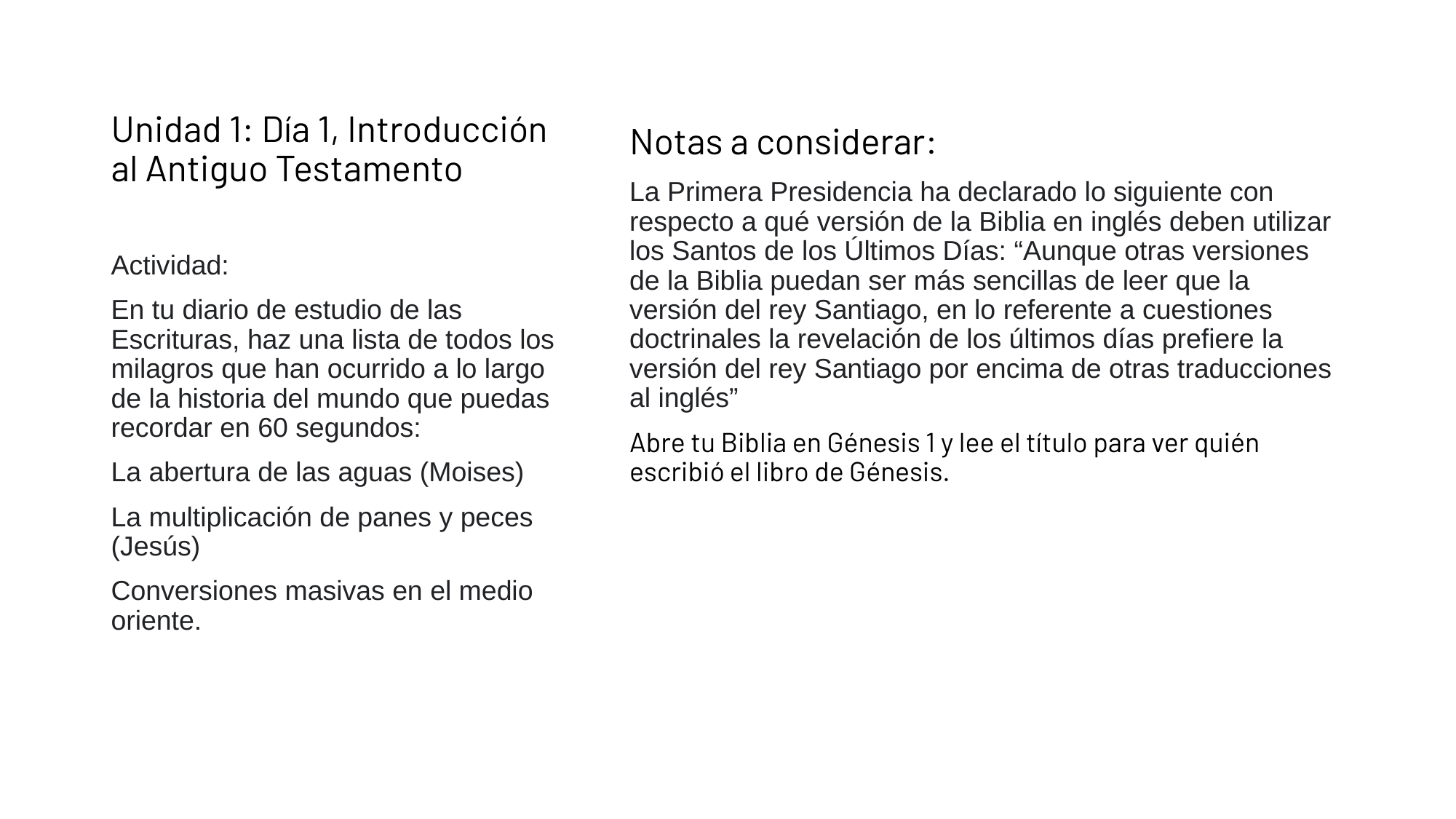

# Unidad 1: Día 1, Introducción al Antiguo Testamento
Notas a considerar:
La Primera Presidencia ha declarado lo siguiente con respecto a qué versión de la Biblia en inglés deben utilizar los Santos de los Últimos Días: “Aunque otras versiones de la Biblia puedan ser más sencillas de leer que la versión del rey Santiago, en lo referente a cuestiones doctrinales la revelación de los últimos días prefiere la versión del rey Santiago por encima de otras traducciones al inglés”
Abre tu Biblia en Génesis 1 y lee el título para ver quién escribió el libro de Génesis.

Actividad:
En tu diario de estudio de las Escrituras, haz una lista de todos los milagros que han ocurrido a lo largo de la historia del mundo que puedas recordar en 60 segundos:
La abertura de las aguas (Moises)
La multiplicación de panes y peces (Jesús)
Conversiones masivas en el medio oriente.